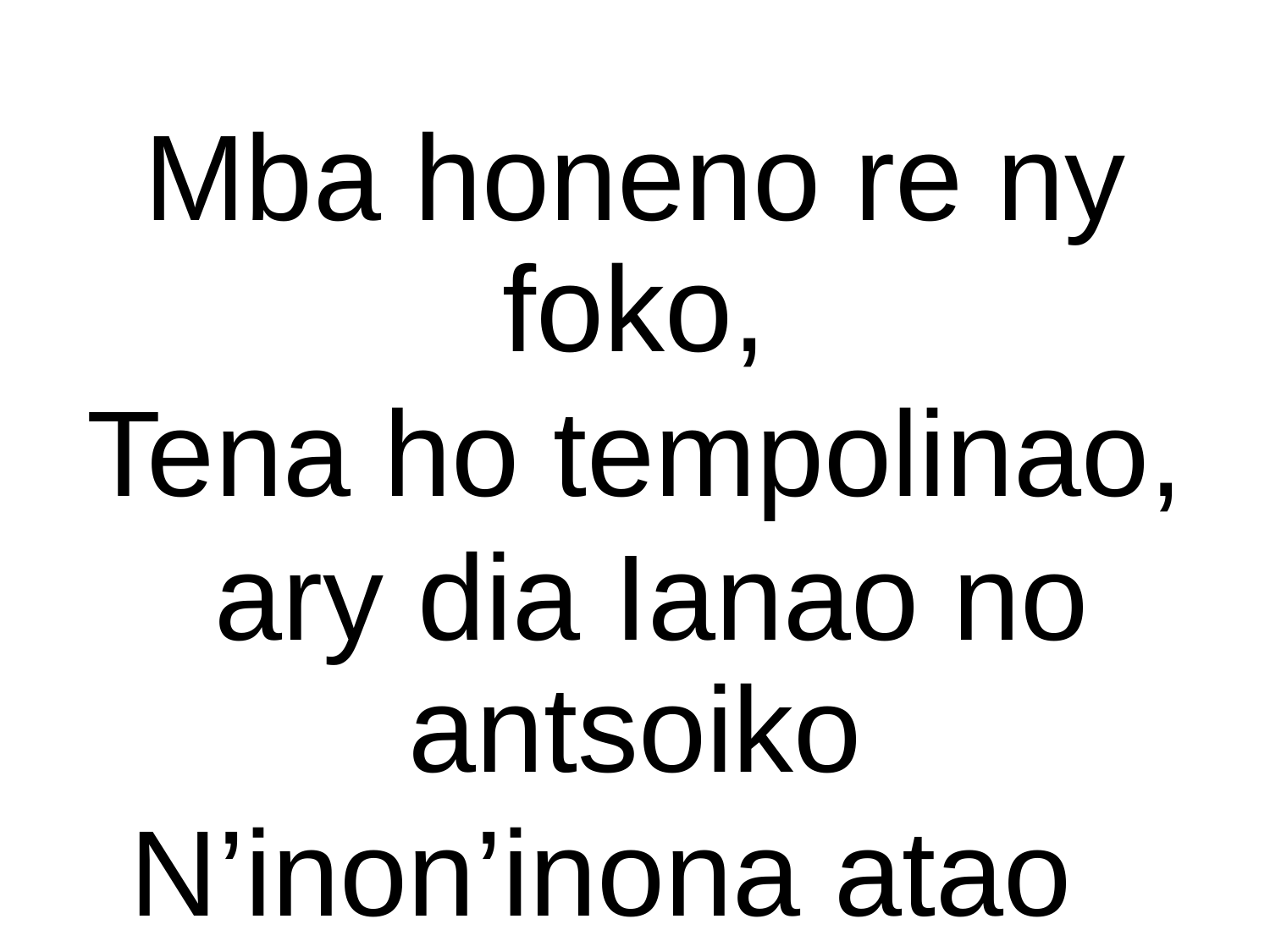

Mba honeno re ny foko,
Tena ho tempolinao,
 ary dia Ianao no antsoiko
N’inon’inona atao